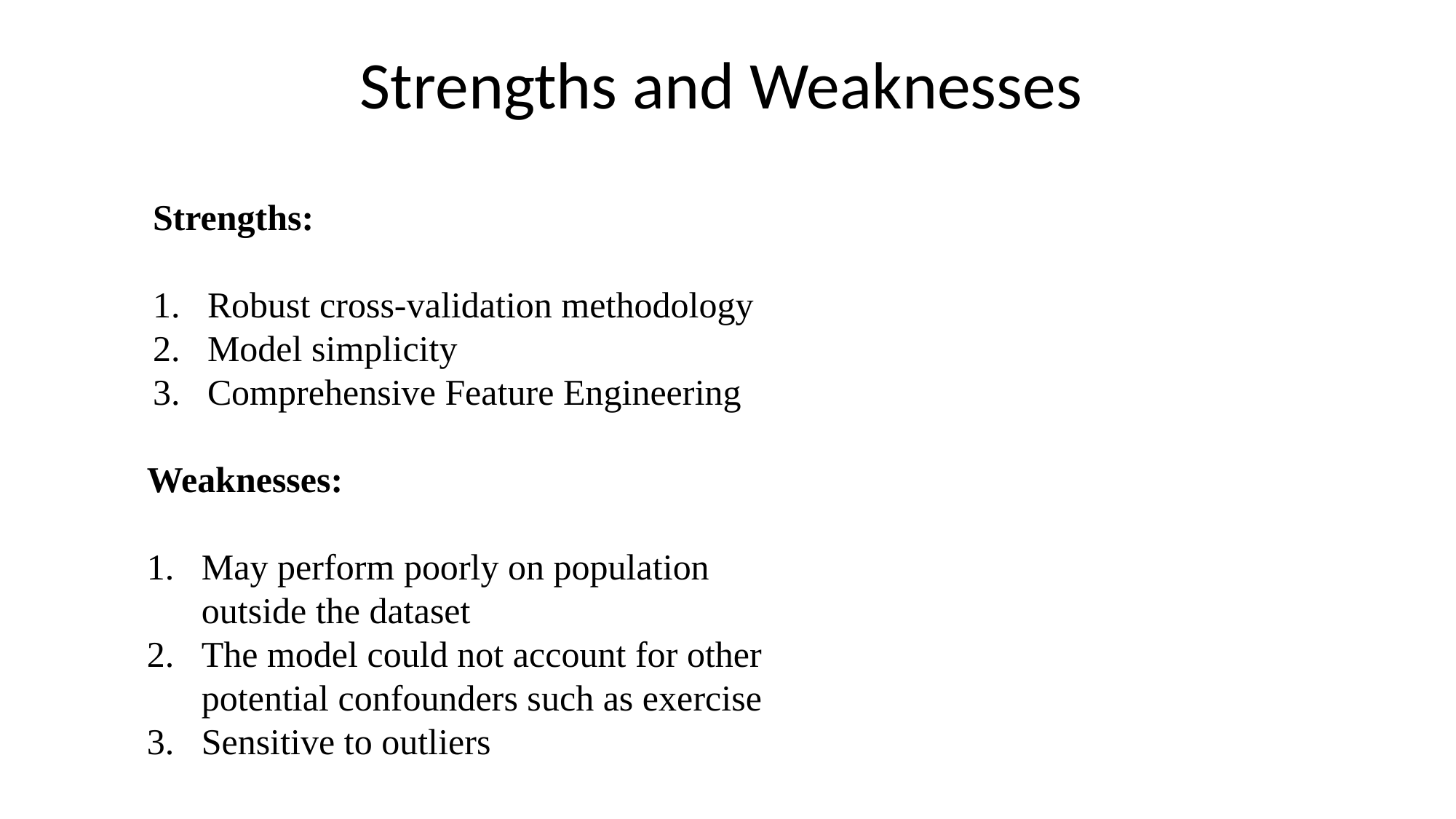

# Strengths and Weaknesses
Strengths:

Robust cross-validation methodology
Model simplicity ​
Comprehensive Feature Engineering
Weaknesses:

May perform poorly on population outside the dataset
The model could not account for other potential confounders such as exercise
Sensitive to outliers